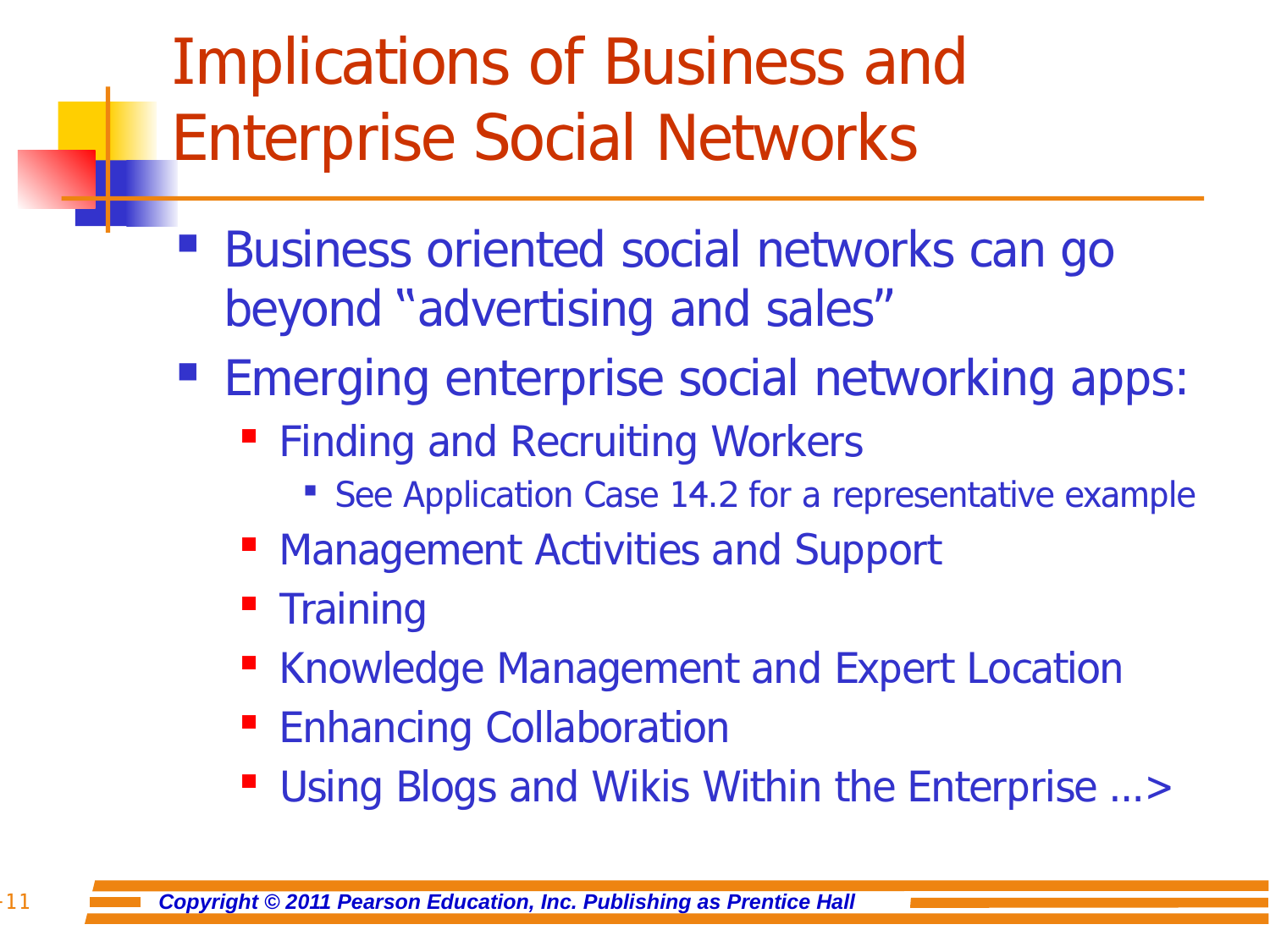

# Implications of Business and Enterprise Social Networks
Business oriented social networks can go beyond “advertising and sales”
Emerging enterprise social networking apps:
Finding and Recruiting Workers
See Application Case 14.2 for a representative example
Management Activities and Support
Training
Knowledge Management and Expert Location
Enhancing Collaboration
Using Blogs and Wikis Within the Enterprise …>